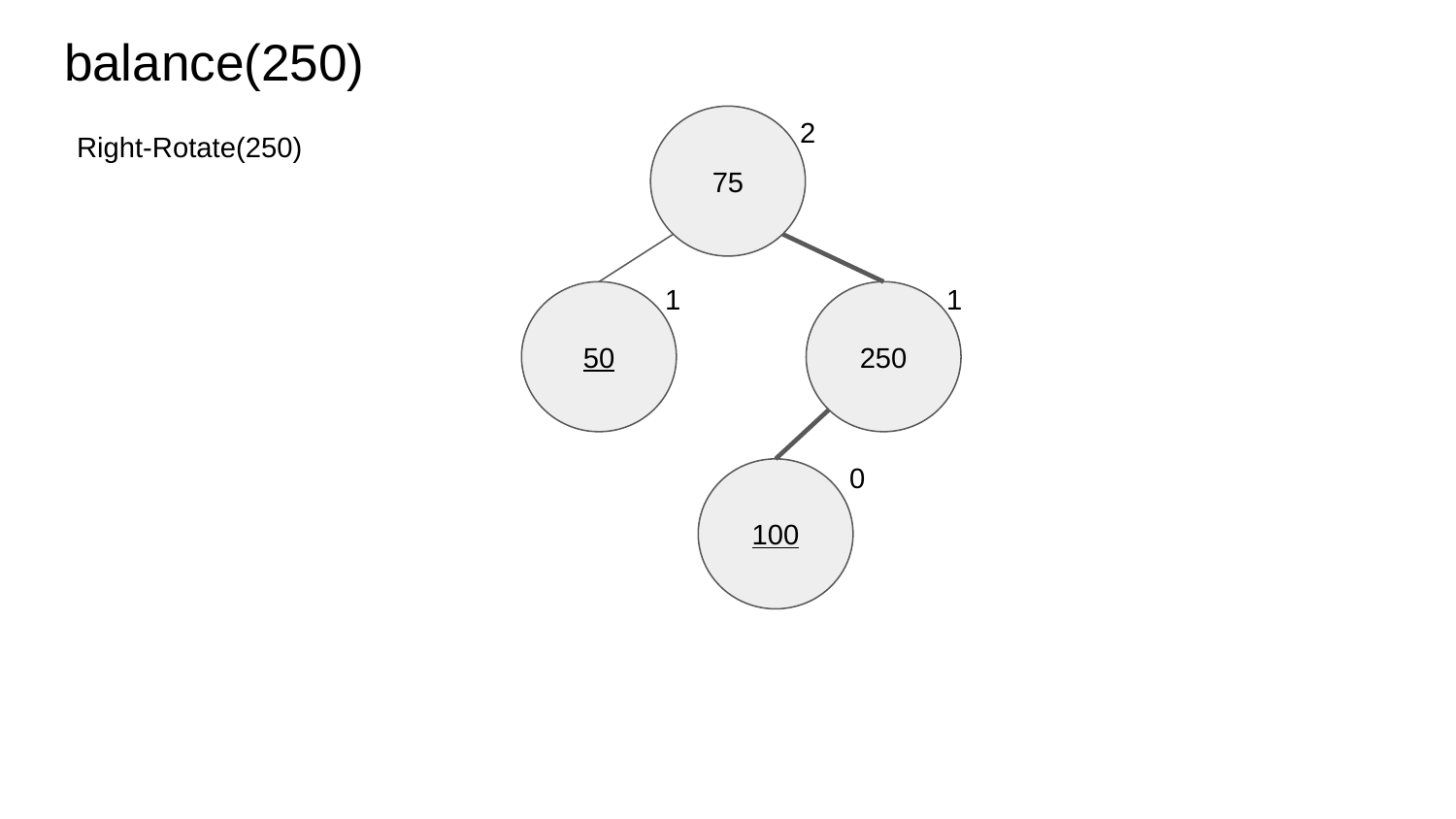

# balance(250)
2
75
Right-Rotate(250)
1
1
50
250
0
100